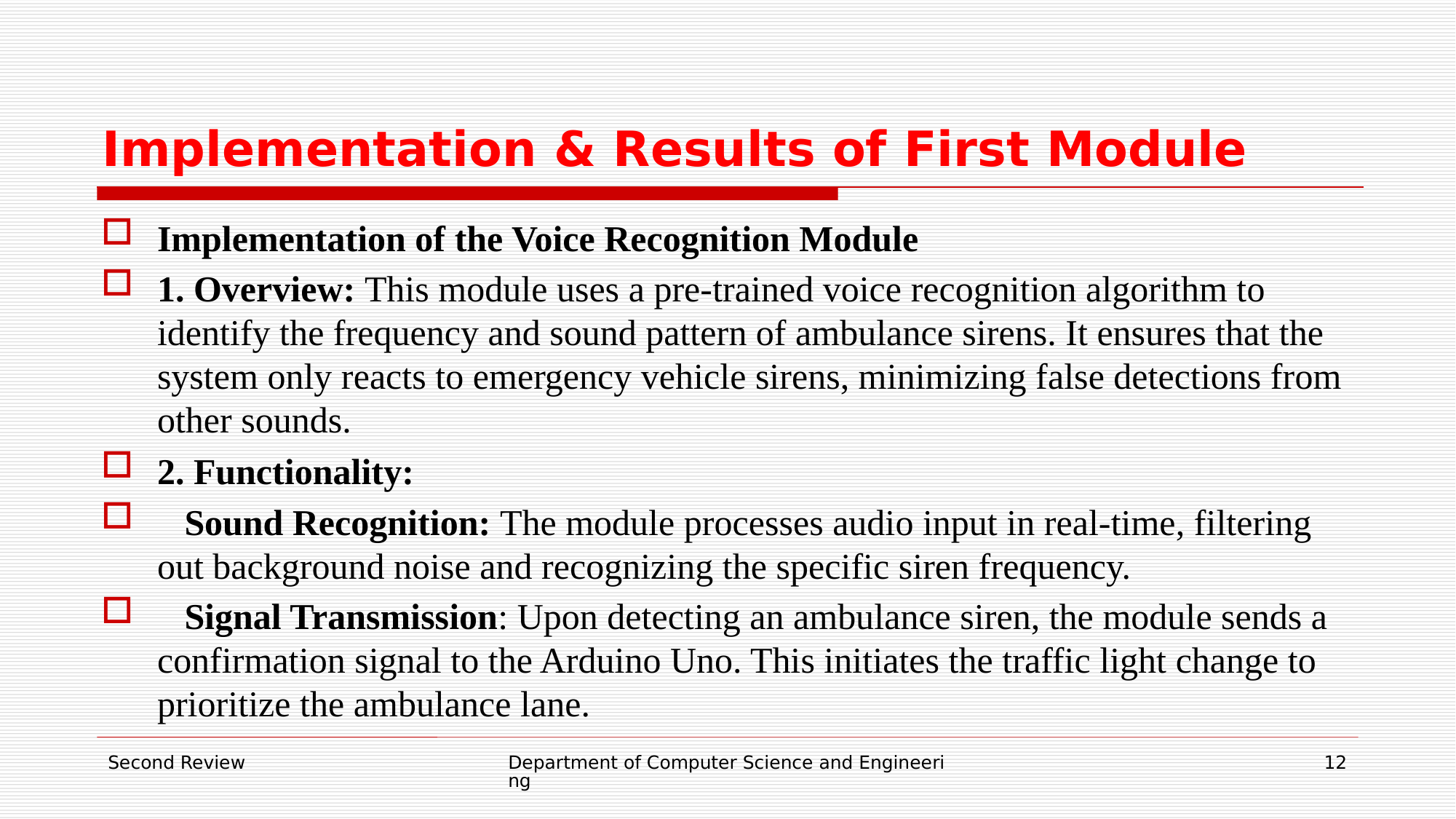

# Implementation & Results of First Module
Implementation of the Voice Recognition Module
1. Overview: This module uses a pre-trained voice recognition algorithm to identify the frequency and sound pattern of ambulance sirens. It ensures that the system only reacts to emergency vehicle sirens, minimizing false detections from other sounds.
2. Functionality:
   Sound Recognition: The module processes audio input in real-time, filtering out background noise and recognizing the specific siren frequency.
   Signal Transmission: Upon detecting an ambulance siren, the module sends a confirmation signal to the Arduino Uno. This initiates the traffic light change to prioritize the ambulance lane.
Second Review
Department of Computer Science and Engineering
12